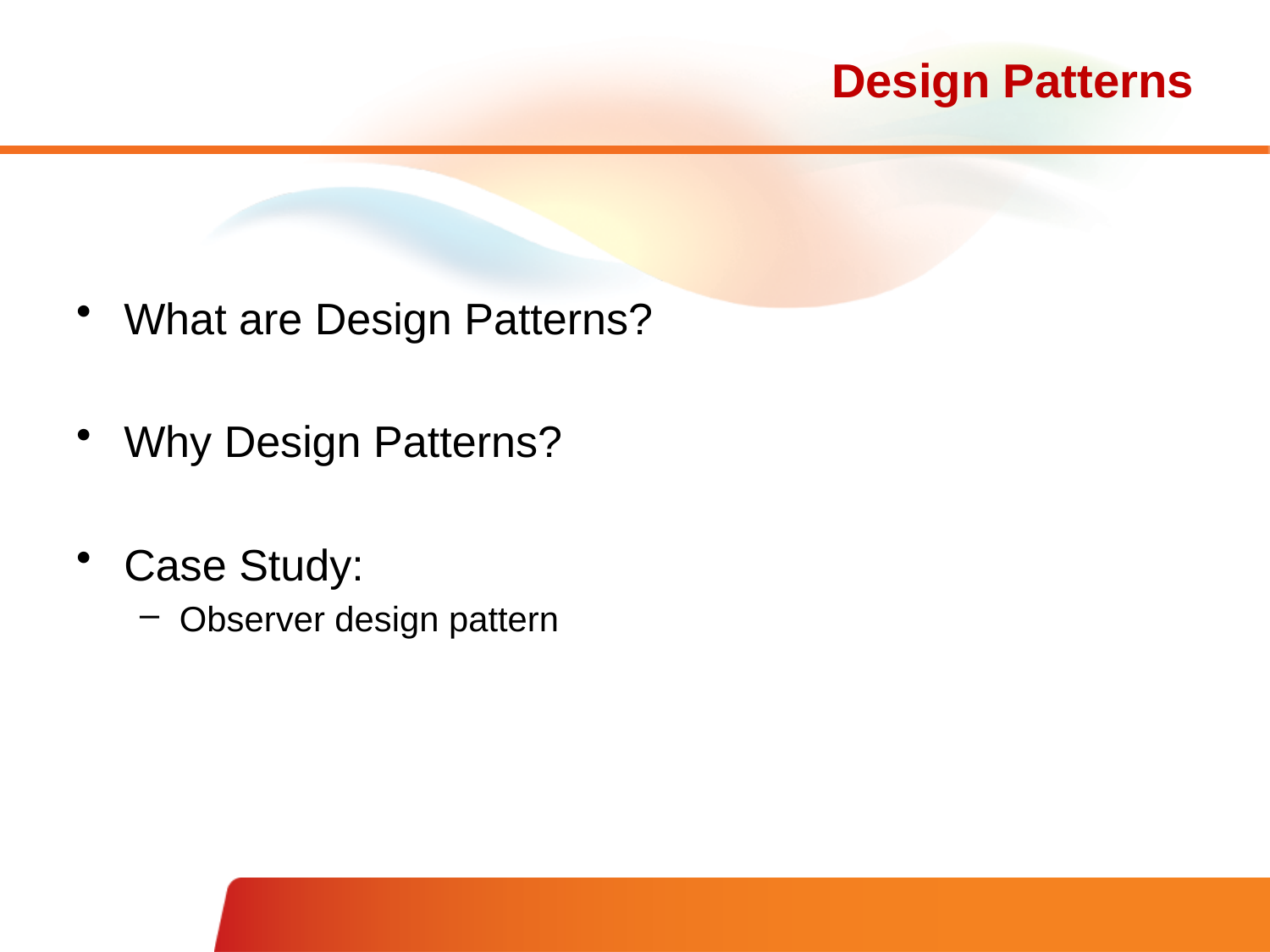

# Design Patterns

What are Design Patterns?

Why Design Patterns?

Case Study:
Observer design pattern